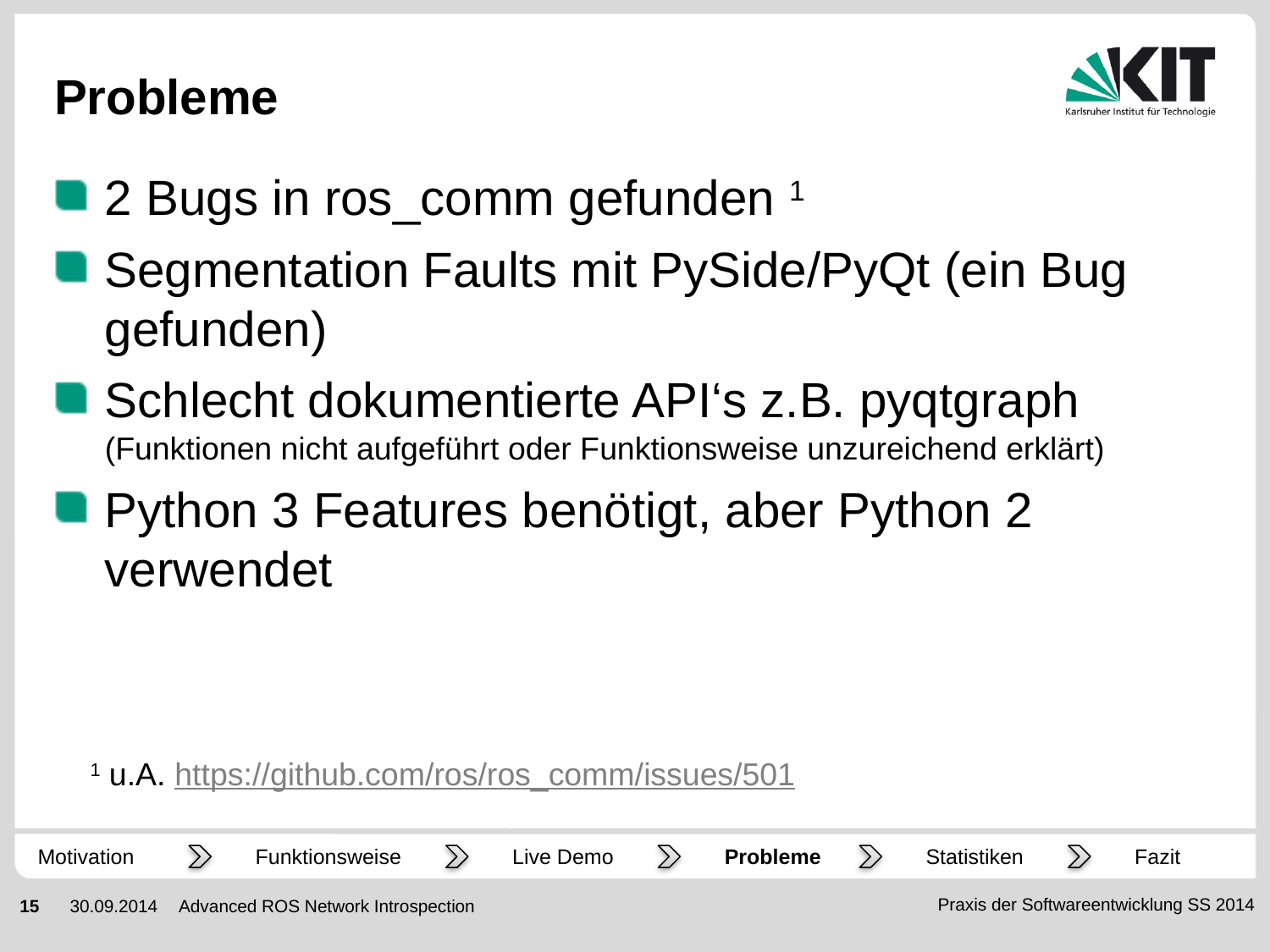

# Probleme
2 Bugs in ros_comm gefunden 1
Segmentation Faults mit PySide/PyQt (ein Bug gefunden)
Schlecht dokumentierte API‘s z.B. pyqtgraph (Funktionen nicht aufgeführt oder Funktionsweise unzureichend erklärt)
Python 3 Features benötigt, aber Python 2 verwendet
1 u.A. https://github.com/ros/ros_comm/issues/501
Fazit
Motivation
Funktionsweise
Live Demo
Probleme
Statistiken

Advanced ROS Network Introspection